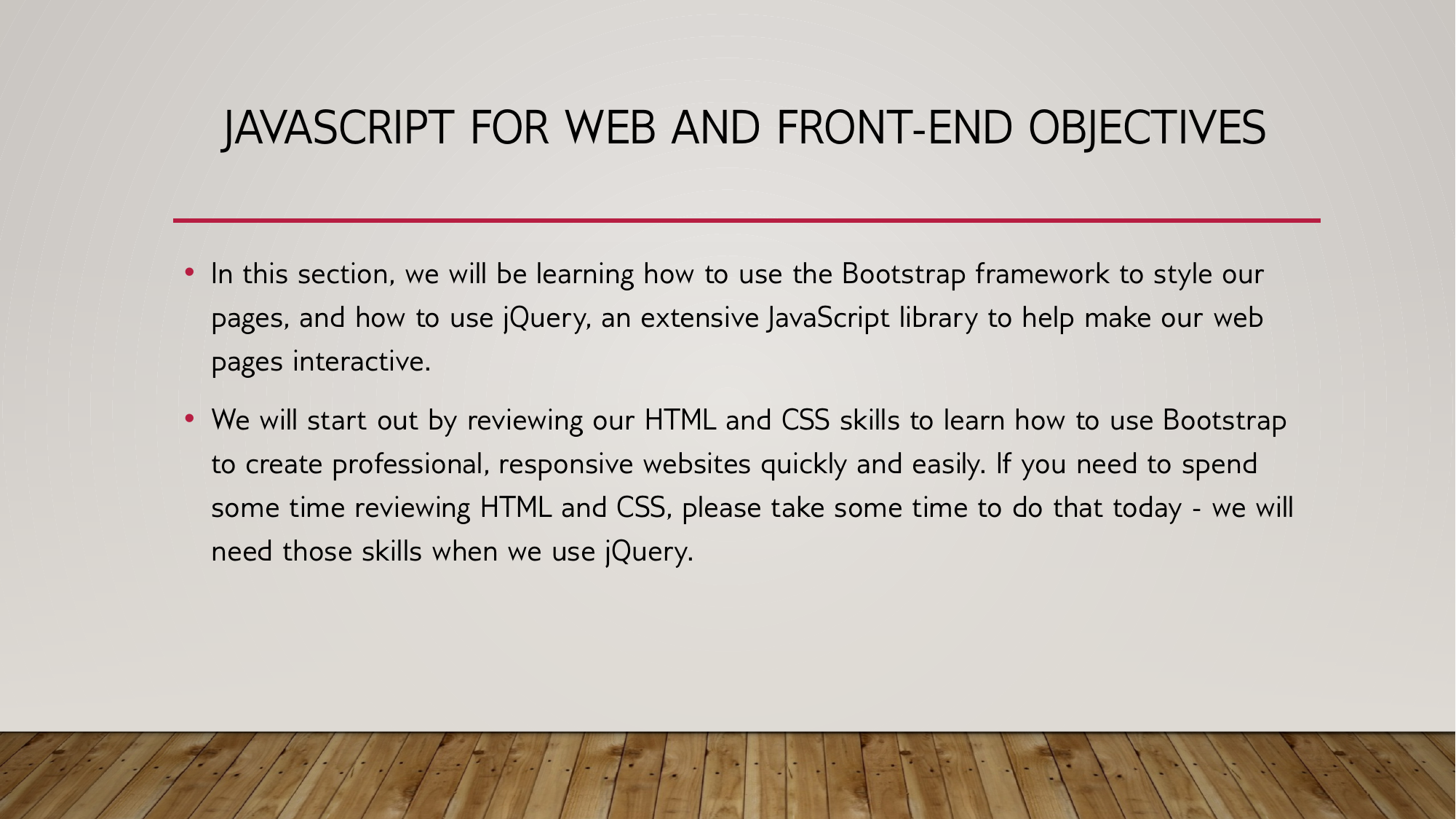

# JavaScript for Web and Front-End Objectives
In this section, we will be learning how to use the Bootstrap framework to style our pages, and how to use jQuery, an extensive JavaScript library to help make our web pages interactive.
We will start out by reviewing our HTML and CSS skills to learn how to use Bootstrap to create professional, responsive websites quickly and easily. If you need to spend some time reviewing HTML and CSS, please take some time to do that today - we will need those skills when we use jQuery.